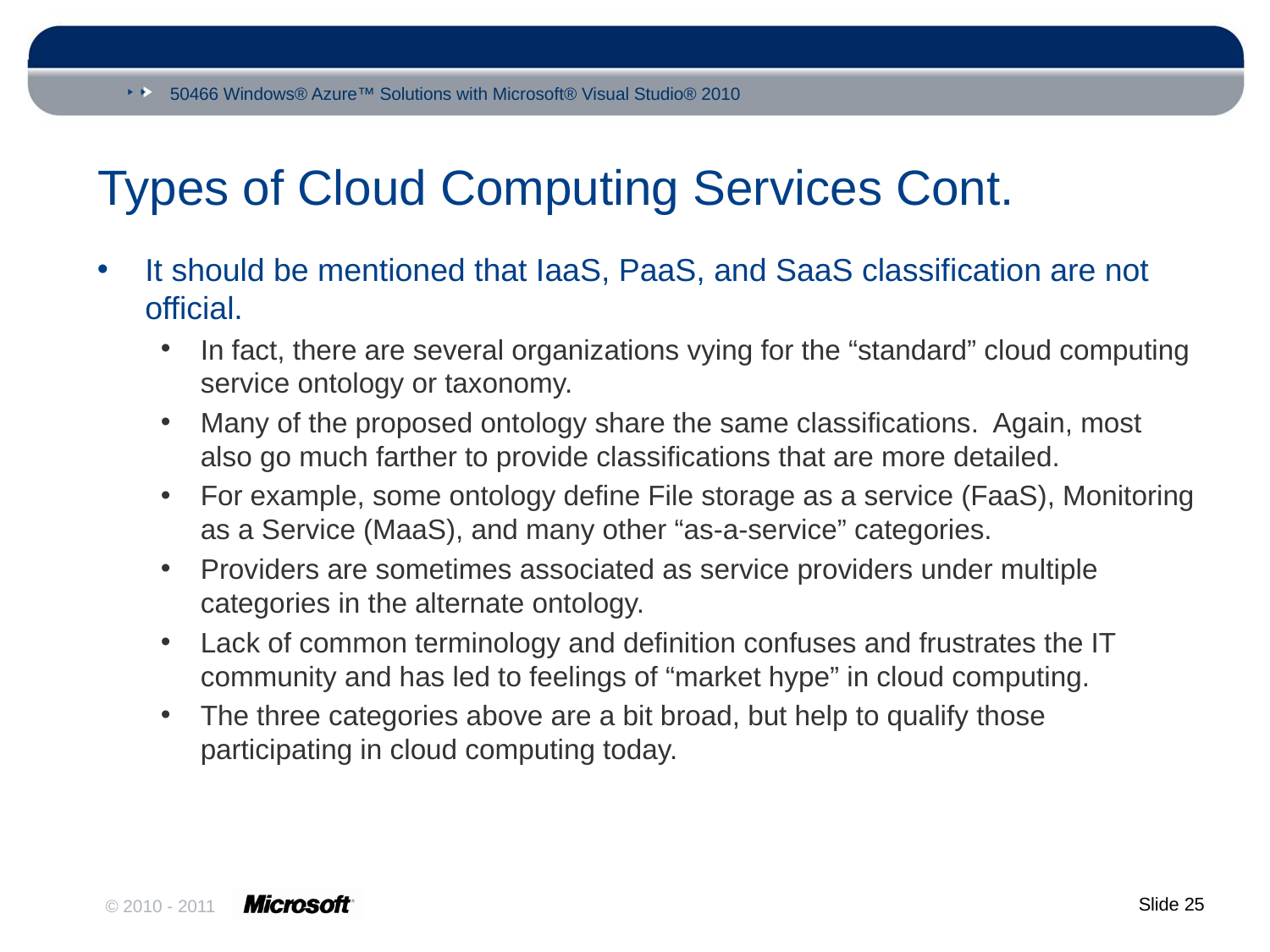

# Types of Cloud Computing Services Cont.
It should be mentioned that IaaS, PaaS, and SaaS classification are not official.
In fact, there are several organizations vying for the “standard” cloud computing service ontology or taxonomy.
Many of the proposed ontology share the same classifications.  Again, most also go much farther to provide classifications that are more detailed.
For example, some ontology define File storage as a service (FaaS), Monitoring as a Service (MaaS), and many other “as-a-service” categories.
Providers are sometimes associated as service providers under multiple categories in the alternate ontology.
Lack of common terminology and definition confuses and frustrates the IT community and has led to feelings of “market hype” in cloud computing.
The three categories above are a bit broad, but help to qualify those participating in cloud computing today.